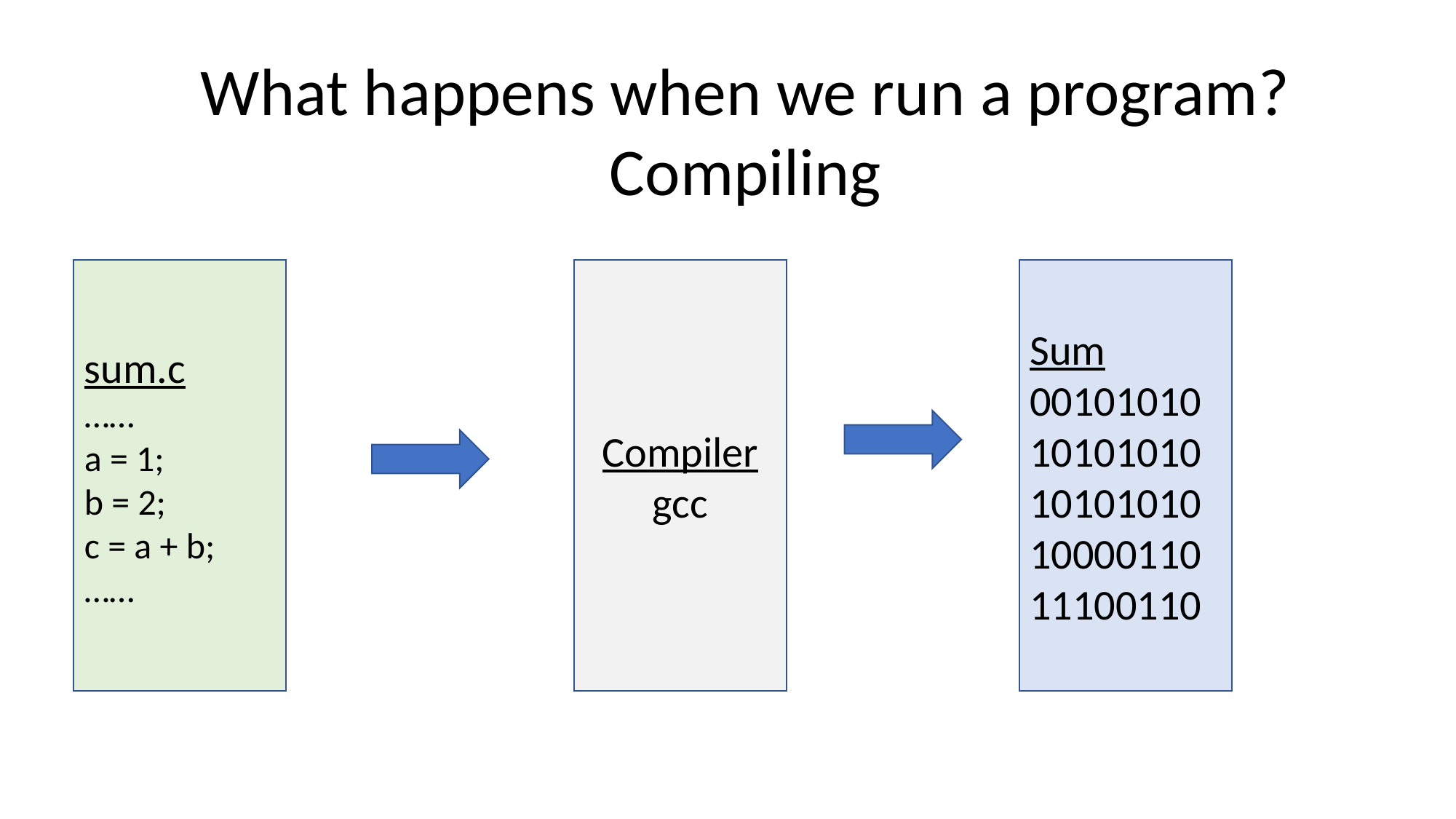

What happens when we run a program?
Compiling
Compiler
gcc
Sum
0010101010101010101010101000011011100110
sum.c
……
a = 1;
b = 2;
c = a + b;
……